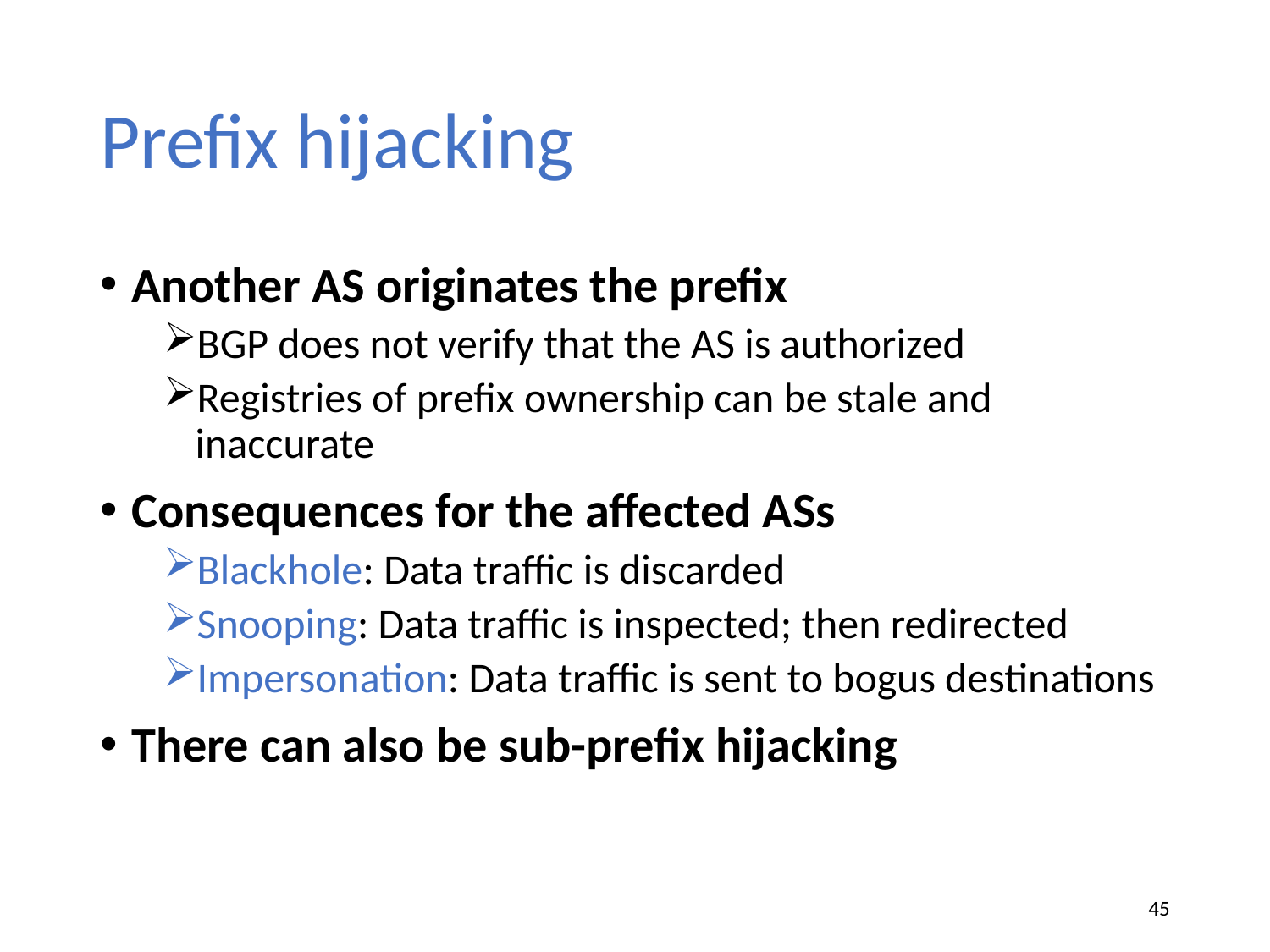

# Prefix hijacking
Another AS originates the prefix
BGP does not verify that the AS is authorized
Registries of prefix ownership can be stale and inaccurate
Consequences for the affected ASs
Blackhole: Data traffic is discarded
Snooping: Data traffic is inspected; then redirected
Impersonation: Data traffic is sent to bogus destinations
There can also be sub-prefix hijacking
45